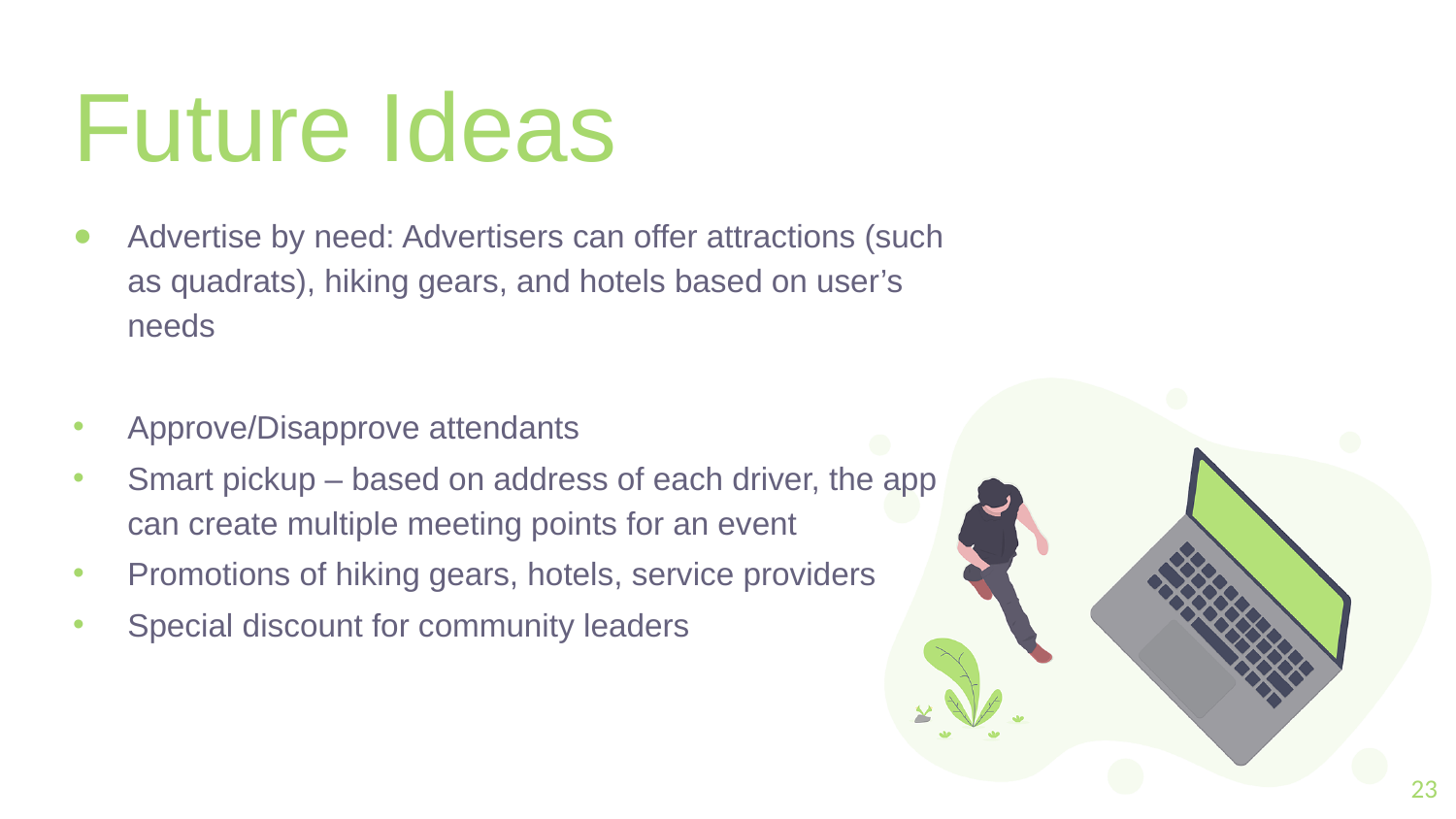

# Future Ideas
Advertise by need: Advertisers can offer attractions (such as quadrats), hiking gears, and hotels based on user’s needs

Approve/Disapprove attendants
Smart pickup – based on address of each driver, the app can create multiple meeting points for an event
Promotions of hiking gears, hotels, service providers
Special discount for community leaders
23